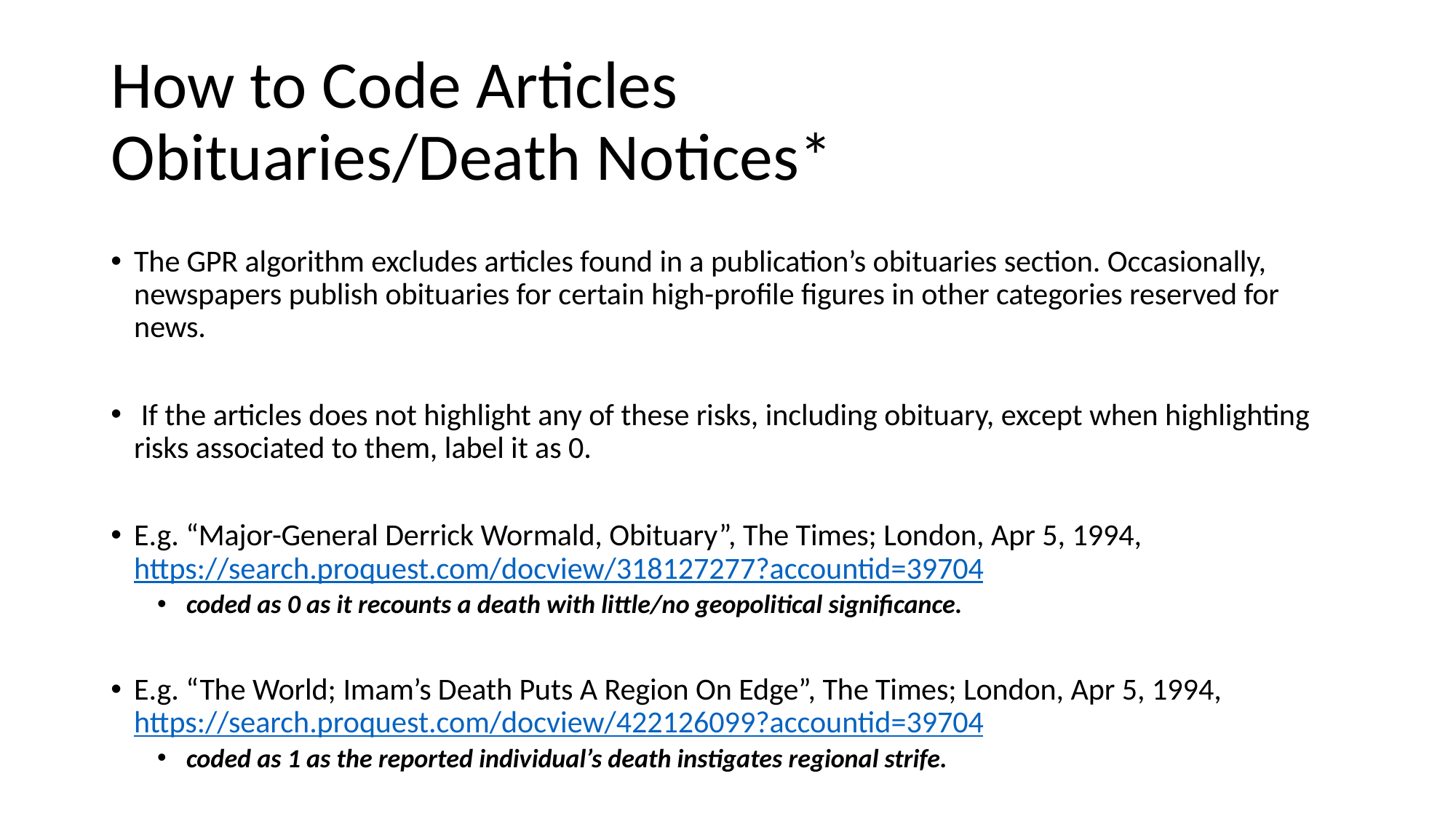

# How to Code Articles Obituaries/Death Notices*
The GPR algorithm excludes articles found in a publication’s obituaries section. Occasionally, newspapers publish obituaries for certain high-profile figures in other categories reserved for news.

 If the articles does not highlight any of these risks, including obituary, except when highlighting risks associated to them, label it as 0.

E.g. “Major-General Derrick Wormald, Obituary”, The Times; London, Apr 5, 1994, https://search.proquest.com/docview/318127277?accountid=39704
 coded as 0 as it recounts a death with little/no geopolitical significance.

E.g. “The World; Imam’s Death Puts A Region On Edge”, The Times; London, Apr 5, 1994, https://search.proquest.com/docview/422126099?accountid=39704
 coded as 1 as the reported individual’s death instigates regional strife.